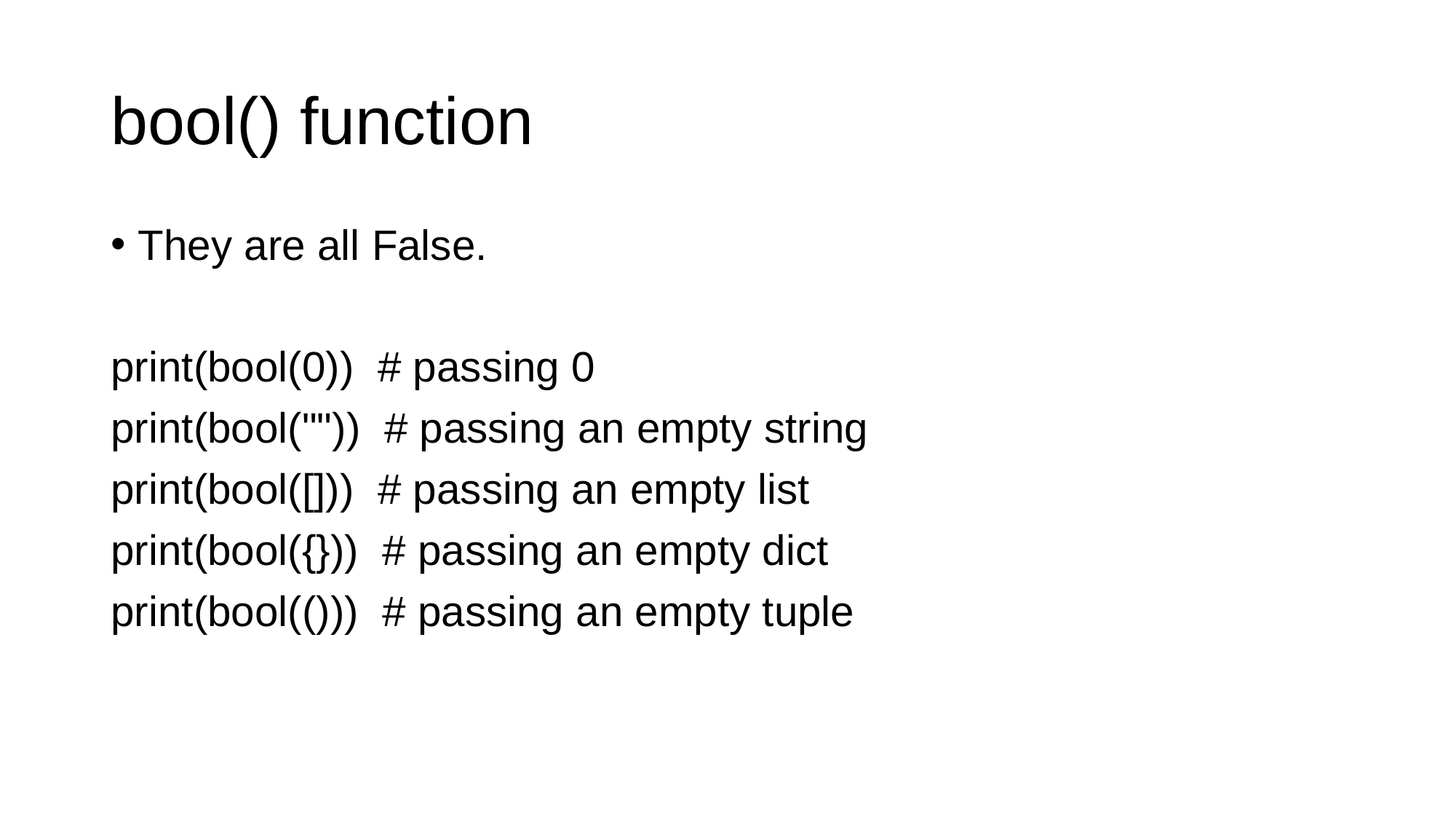

# bool() function
They are all False.

print(bool(0))  # passing 0
print(bool(""))  # passing an empty string
print(bool([]))  # passing an empty list
print(bool({}))  # passing an empty dict
print(bool(()))  # passing an empty tuple